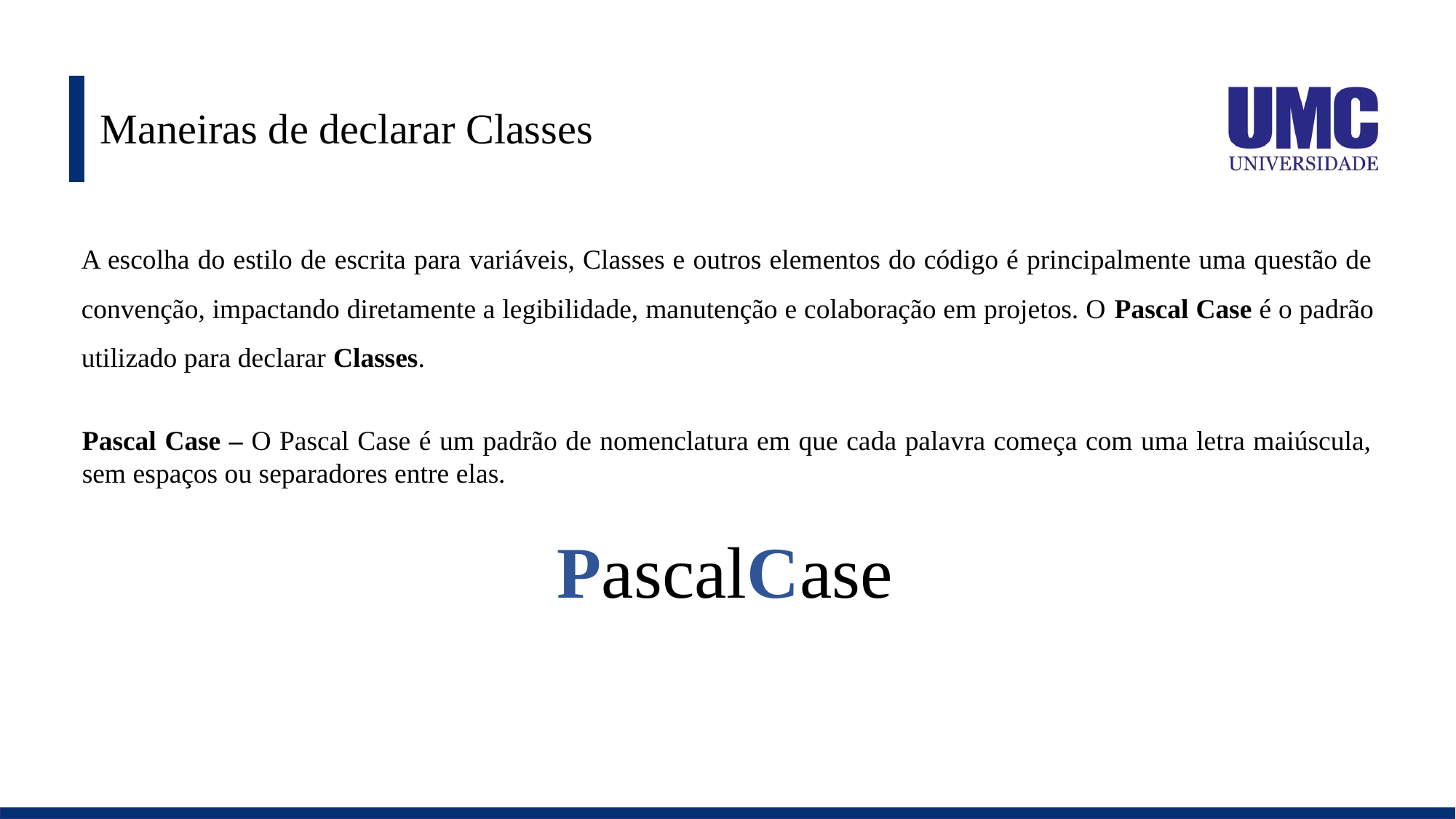

# Maneiras de declarar Classes
A escolha do estilo de escrita para variáveis, Classes e outros elementos do código é principalmente uma questão de convenção, impactando diretamente a legibilidade, manutenção e colaboração em projetos. O Pascal Case é o padrão utilizado para declarar Classes.
Pascal Case – O Pascal Case é um padrão de nomenclatura em que cada palavra começa com uma letra maiúscula, sem espaços ou separadores entre elas.
PascalCase